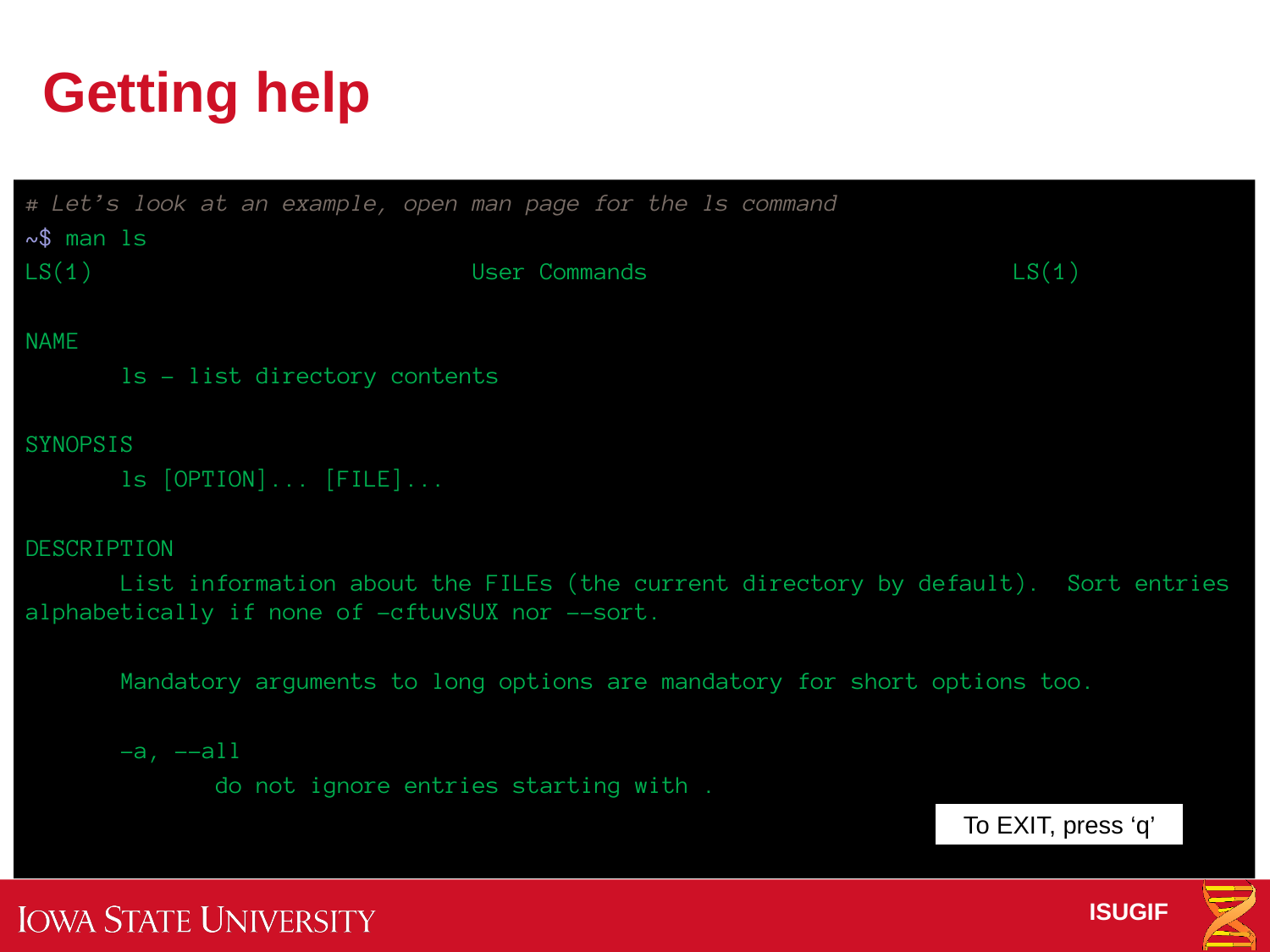

# Getting help
# Let’s look at an example, open man page for the ls command
~$ man ls
LS(1)                            User Commands                           LS(1)

NAME
       ls - list directory contents

SYNOPSIS
       ls [OPTION]... [FILE]...

DESCRIPTION
       List information about the FILEs (the current directory by default).  Sort entries alphabetically if none of -cftuvSUX nor --sort.

       Mandatory arguments to long options are mandatory for short options too.

       -a, --all
              do not ignore entries starting with .

To EXIT, press ‘q’